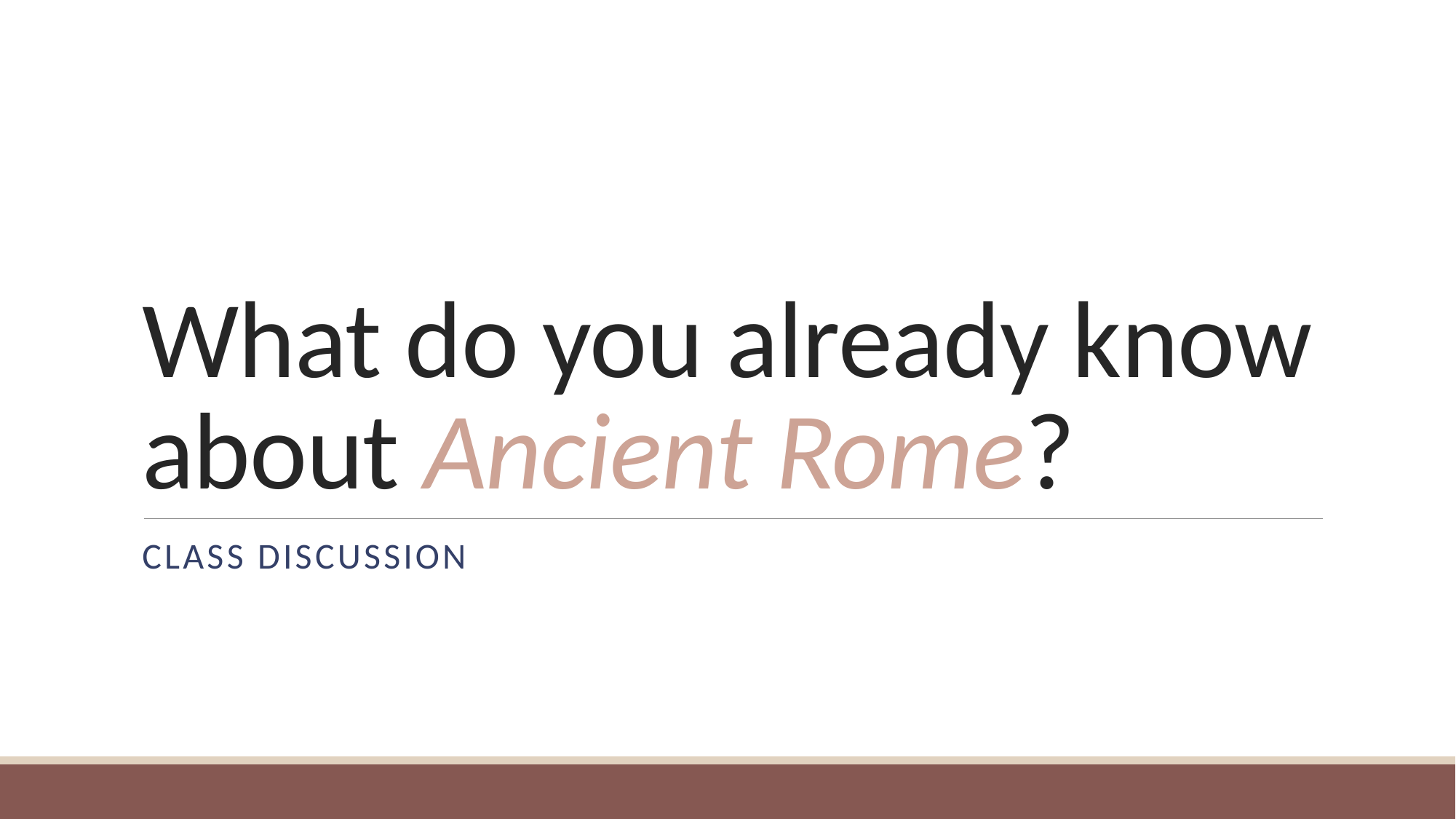

# What do you already know about Ancient Rome?
Class discussion